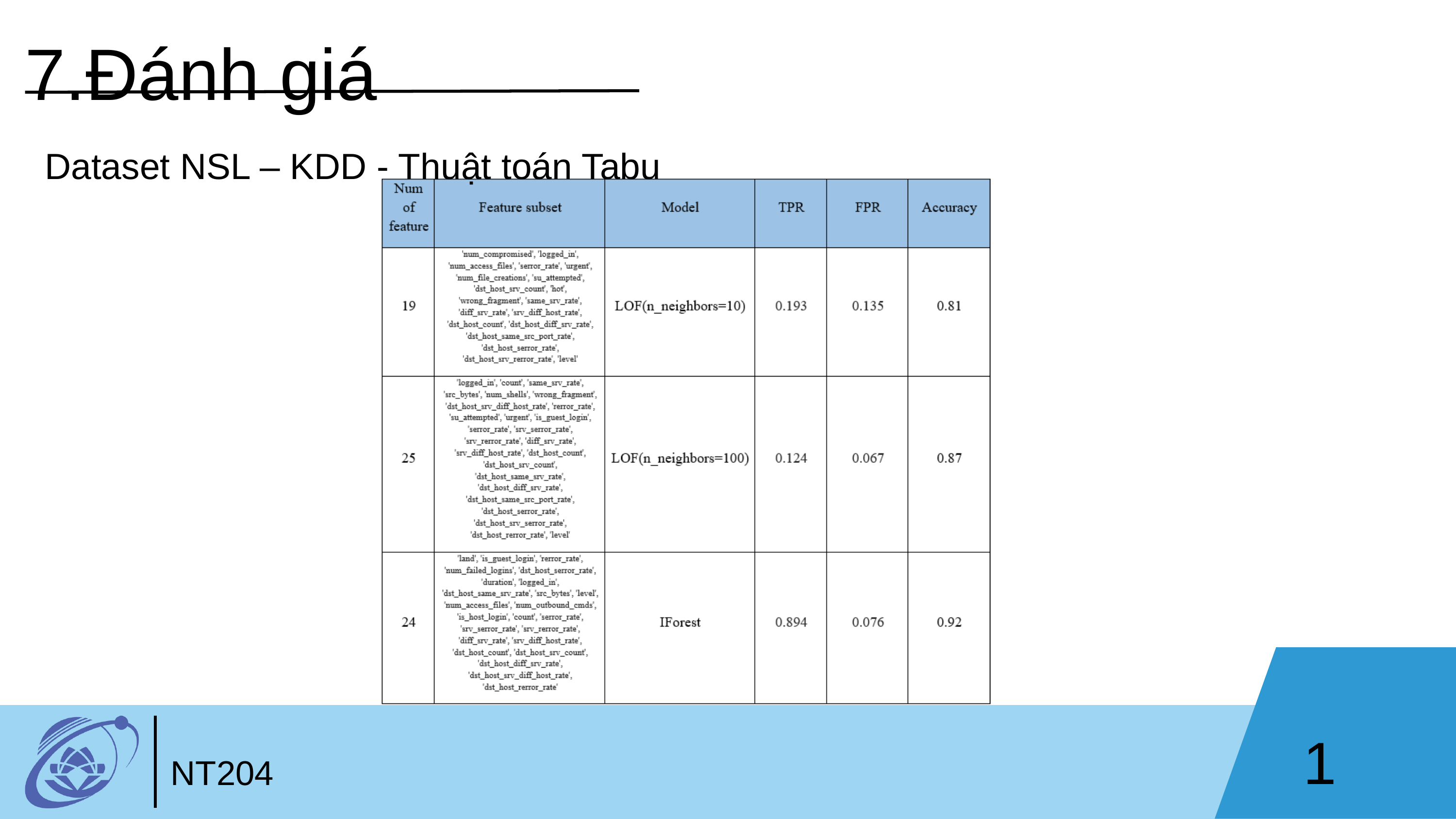

7.Đánh giá
Dataset NSL – KDD - Thuật toán Tabu

18

NT204